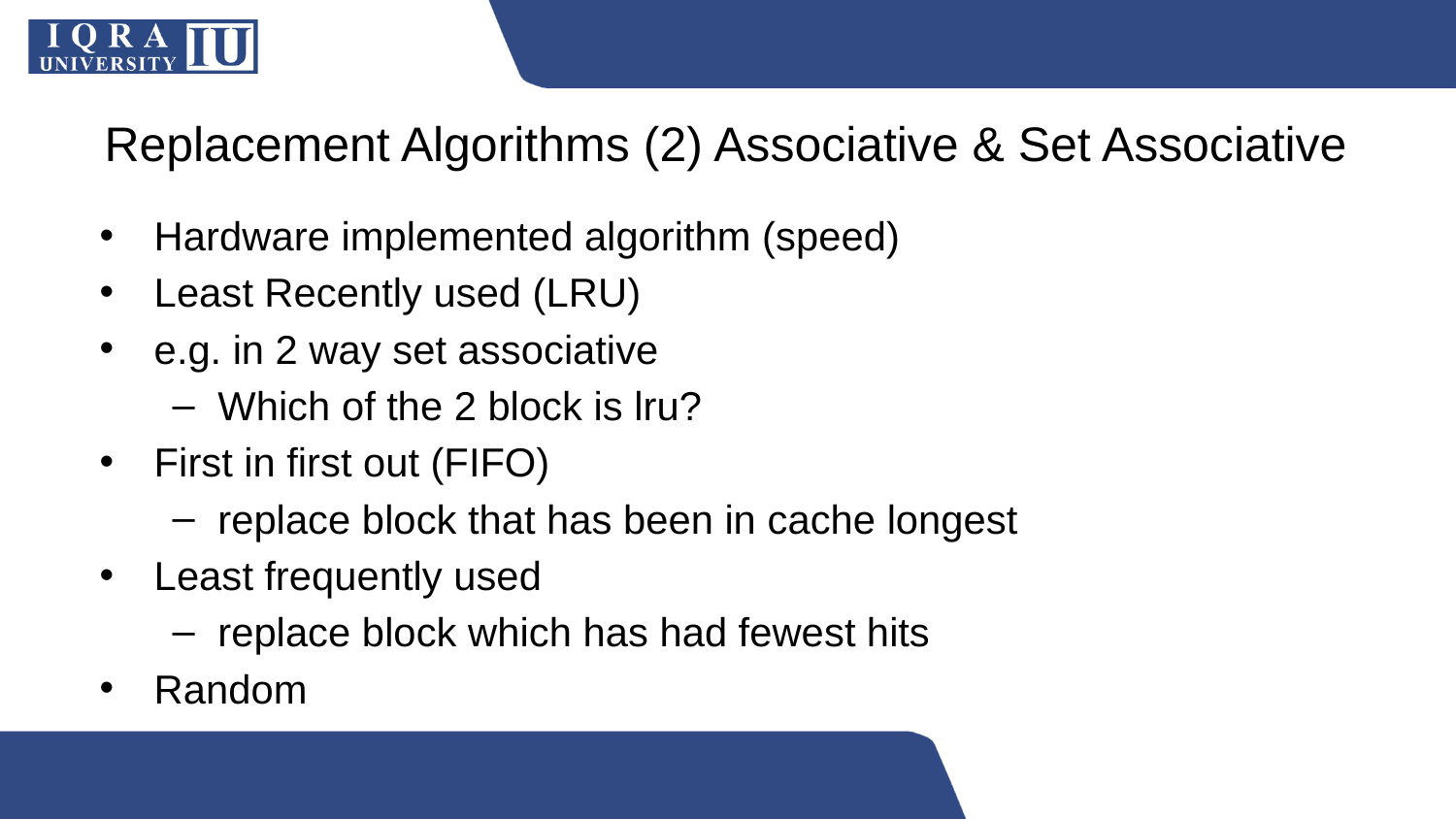

# Replacement Algorithms (2) Associative & Set Associative
Hardware implemented algorithm (speed)
Least Recently used (LRU)
e.g. in 2 way set associative
Which of the 2 block is lru?
First in first out (FIFO)
replace block that has been in cache longest
Least frequently used
replace block which has had fewest hits
Random